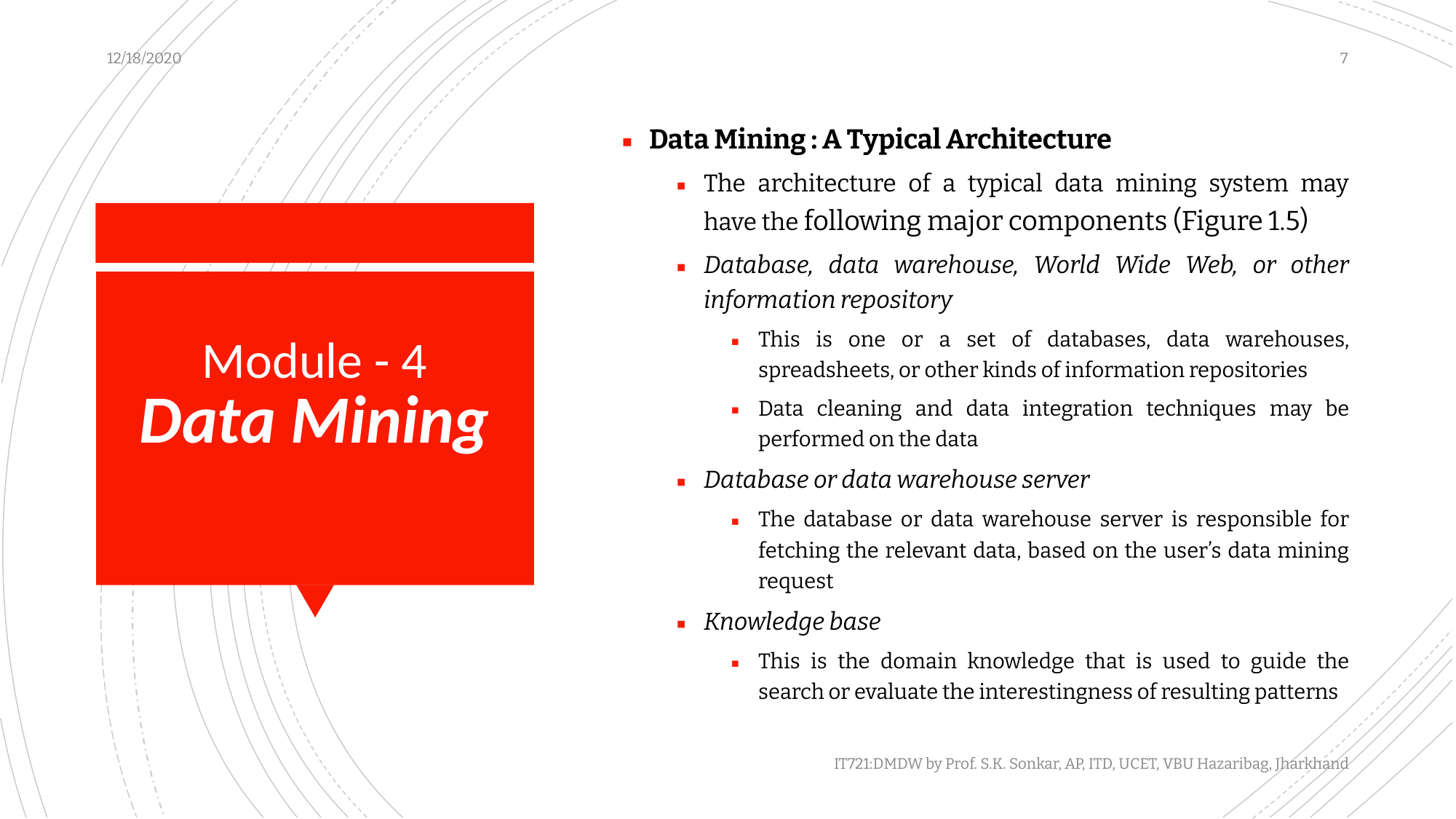

12/18/2020
7
Data Mining : A Typical Architecture
The architecture of a typical data mining system may have the following major components (Figure 1.5)
Database, data warehouse, World Wide Web, or other information repository
This is one or a set of databases, data warehouses, spreadsheets, or other kinds of information repositories
Data cleaning and data integration techniques may be performed on the data
Database or data warehouse server
The database or data warehouse server is responsible for fetching the relevant data, based on the user’s data mining request
Knowledge base
This is the domain knowledge that is used to guide the search or evaluate the interestingness of resulting patterns
# Module - 4 Data Mining
IT721:DMDW by Prof. S.K. Sonkar, AP, ITD, UCET, VBU Hazaribag, Jharkhand